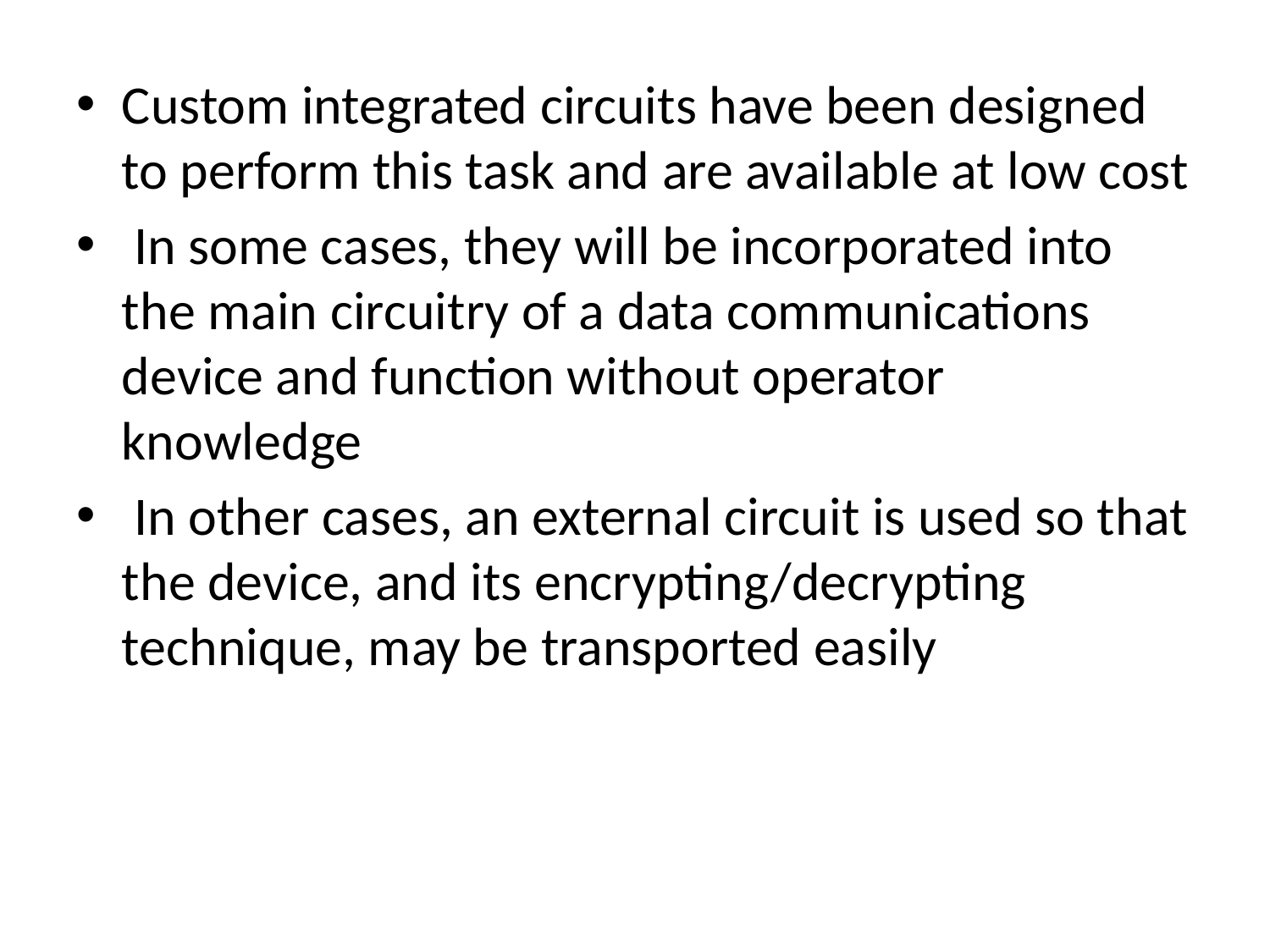

Custom integrated circuits have been designed to perform this task and are available at low cost
 In some cases, they will be incorporated into the main circuitry of a data communications device and function without operator knowledge
 In other cases, an external circuit is used so that the device, and its encrypting/decrypting technique, may be transported easily